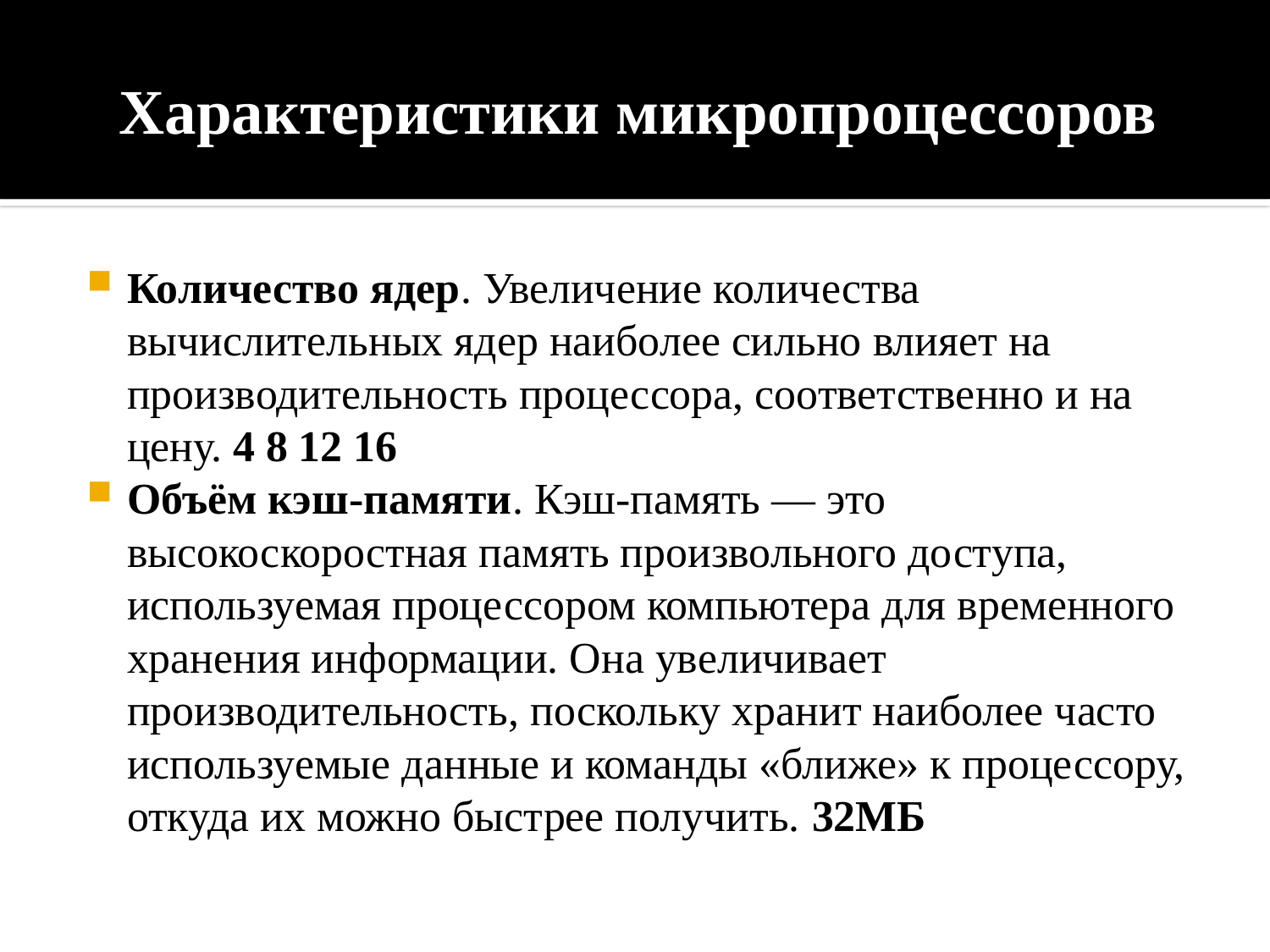

# Характеристики микропроцессоров
Количество ядер. Увеличение количества вычислительных ядер наиболее сильно влияет на производительность процессора, соответственно и на цену. 4 8 12 16
Объём кэш-памяти. Кэш-память — это высокоскоростная память произвольного доступа, используемая процессором компьютера для временного хранения информации. Она увеличивает производительность, поскольку хранит наиболее часто используемые данные и команды «ближе» к процессору, откуда их можно быстрее получить. 32МБ